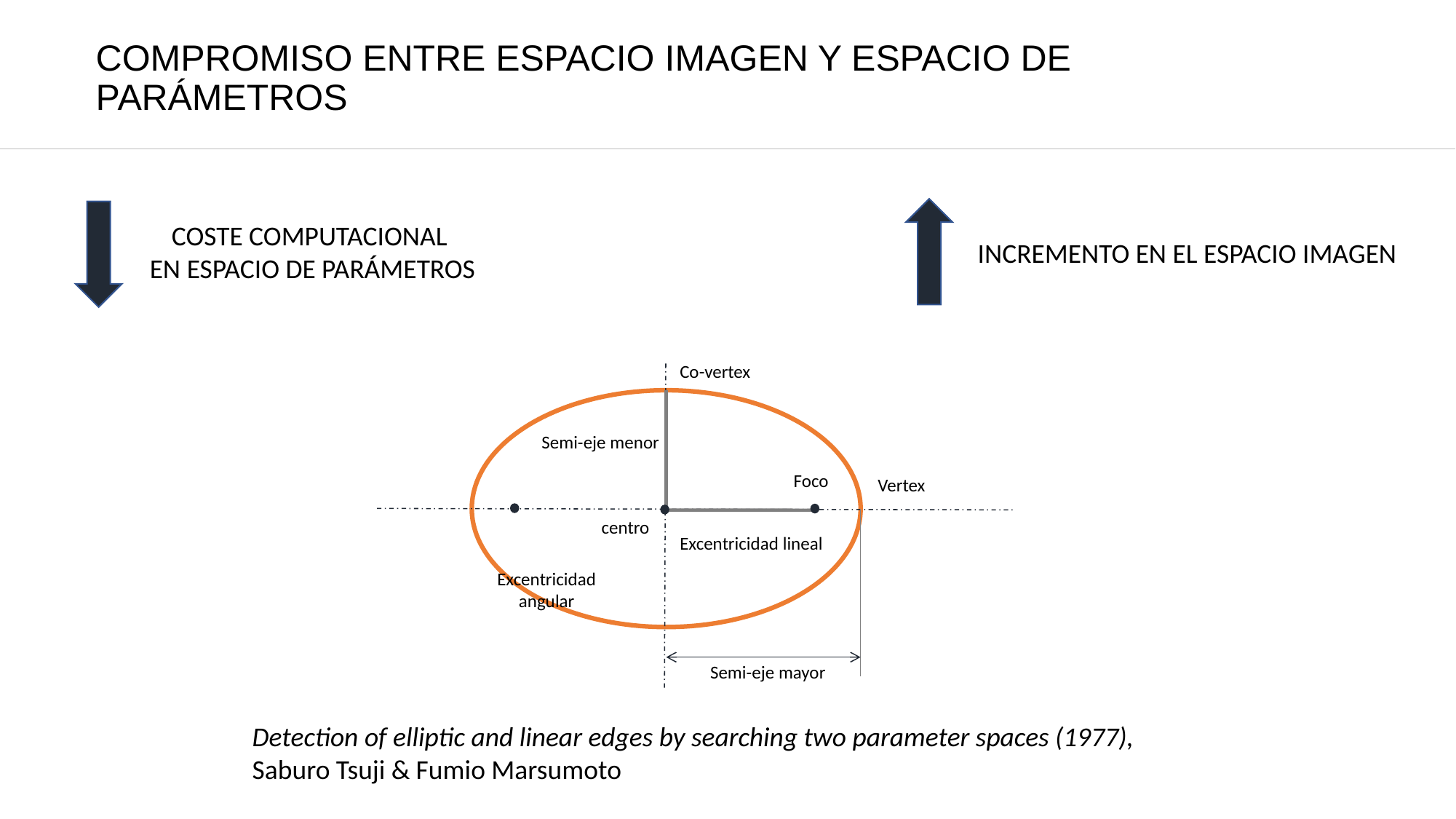

COMPROMISO ENTRE ESPACIO IMAGEN Y ESPACIO DE PARÁMETROS

COSTE COMPUTACIONAL
EN ESPACIO DE PARÁMETROS
INCREMENTO EN EL ESPACIO IMAGEN
Co-vertex

Semi-eje menor
Foco
Vertex

centro
Excentricidad lineal
Excentricidad
angular
Semi-eje mayor
Detection of elliptic and linear edges by searching two parameter spaces (1977),
Saburo Tsuji & Fumio Marsumoto